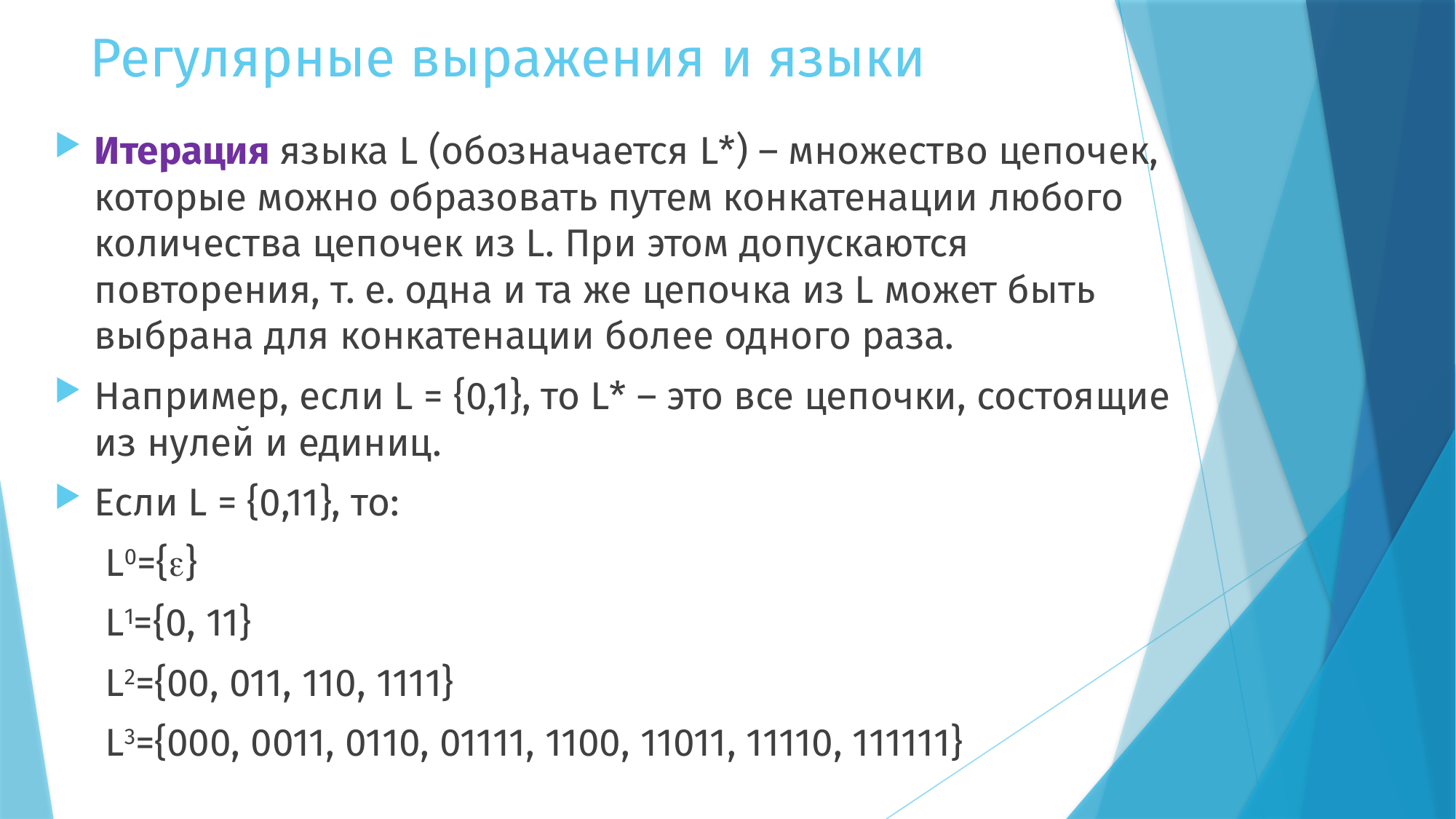

# Регулярные выражения и языки
Итерация языка L (обозначается L*) – множество цепочек, которые можно образовать путем конкатенации любого количества цепочек из L. При этом допускаются повторения, т. е. одна и та же цепочка из L может быть выбрана для конкатенации более одного раза.
Например, если L = {0,1}, то L* – это все цепочки, состоящие из нулей и единиц.
Если L = {0,11}, то:
L0={ε}
L1={0, 11}
L2={00, 011, 110, 1111}
L3={000, 0011, 0110, 01111, 1100, 11011, 11110, 111111}